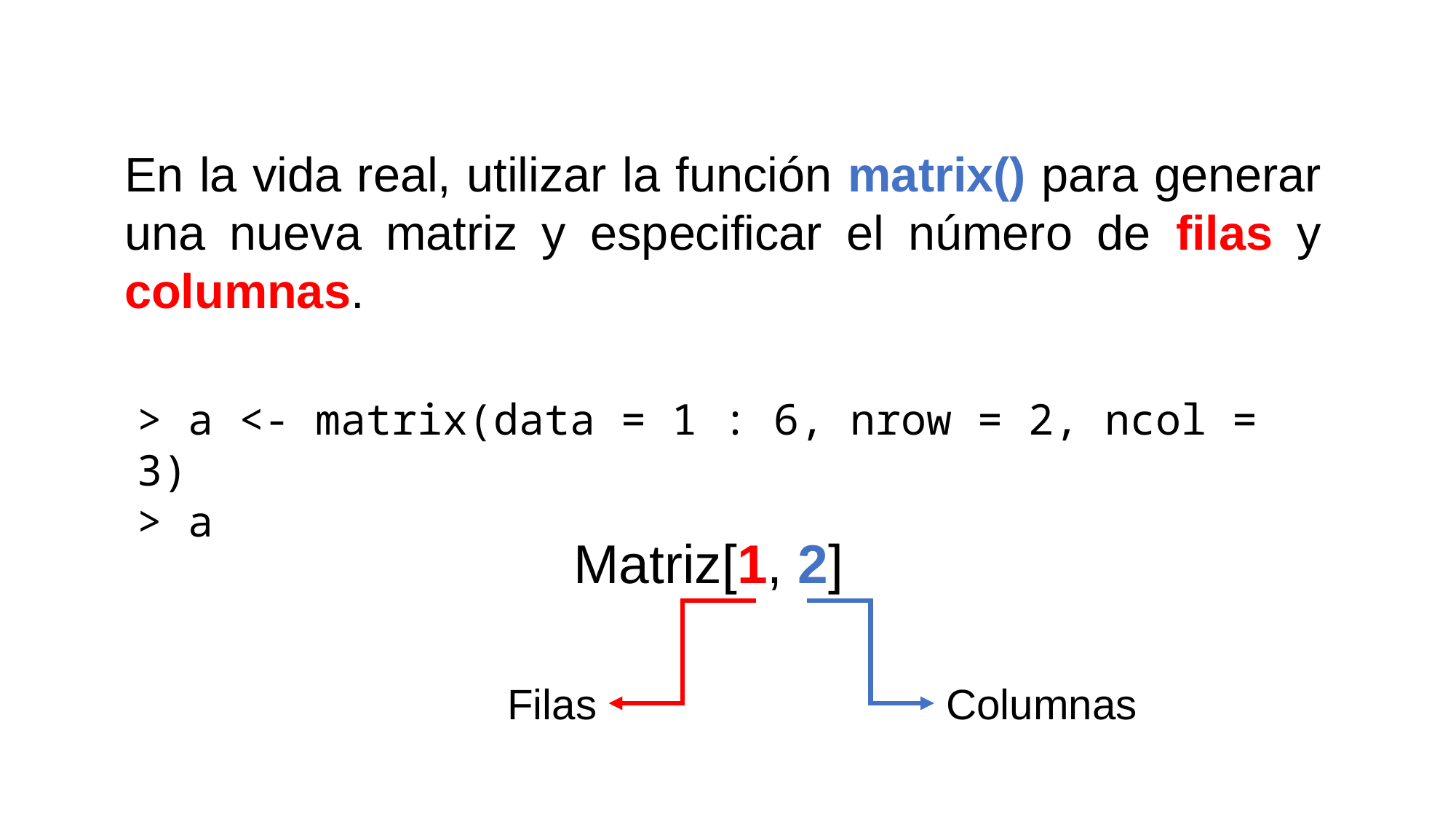

En la vida real, utilizar la función matrix() para generar una nueva matriz y especificar el número de filas y columnas.
> a <- matrix(data = 1 : 6, nrow = 2, ncol = 3)
> a
Matriz[1, 2]
Filas
Columnas